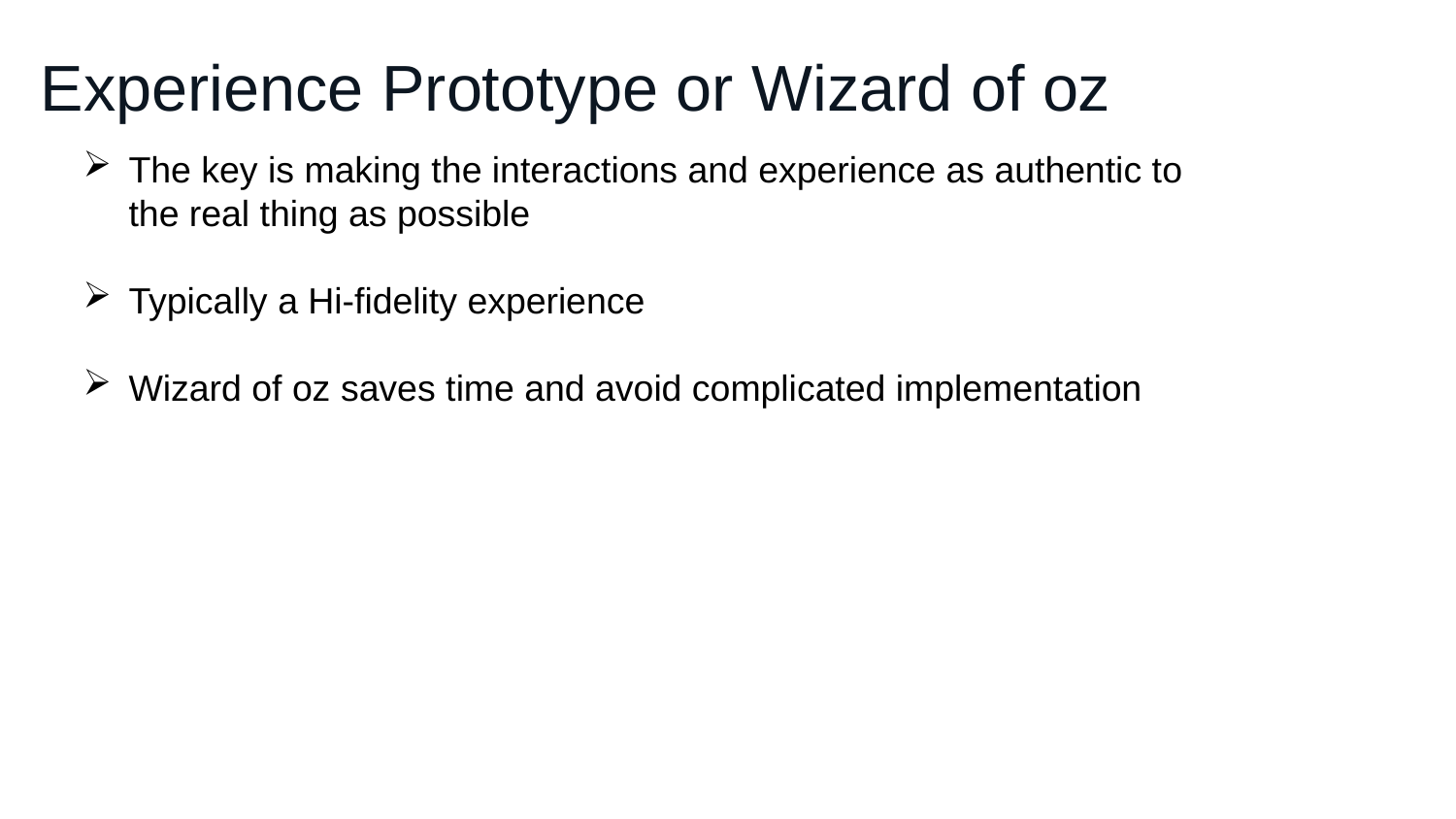

# Experience Prototype or Wizard of oz
The key is making the interactions and experience as authentic to the real thing as possible

Typically a Hi-fidelity experience

Wizard of oz saves time and avoid complicated implementation